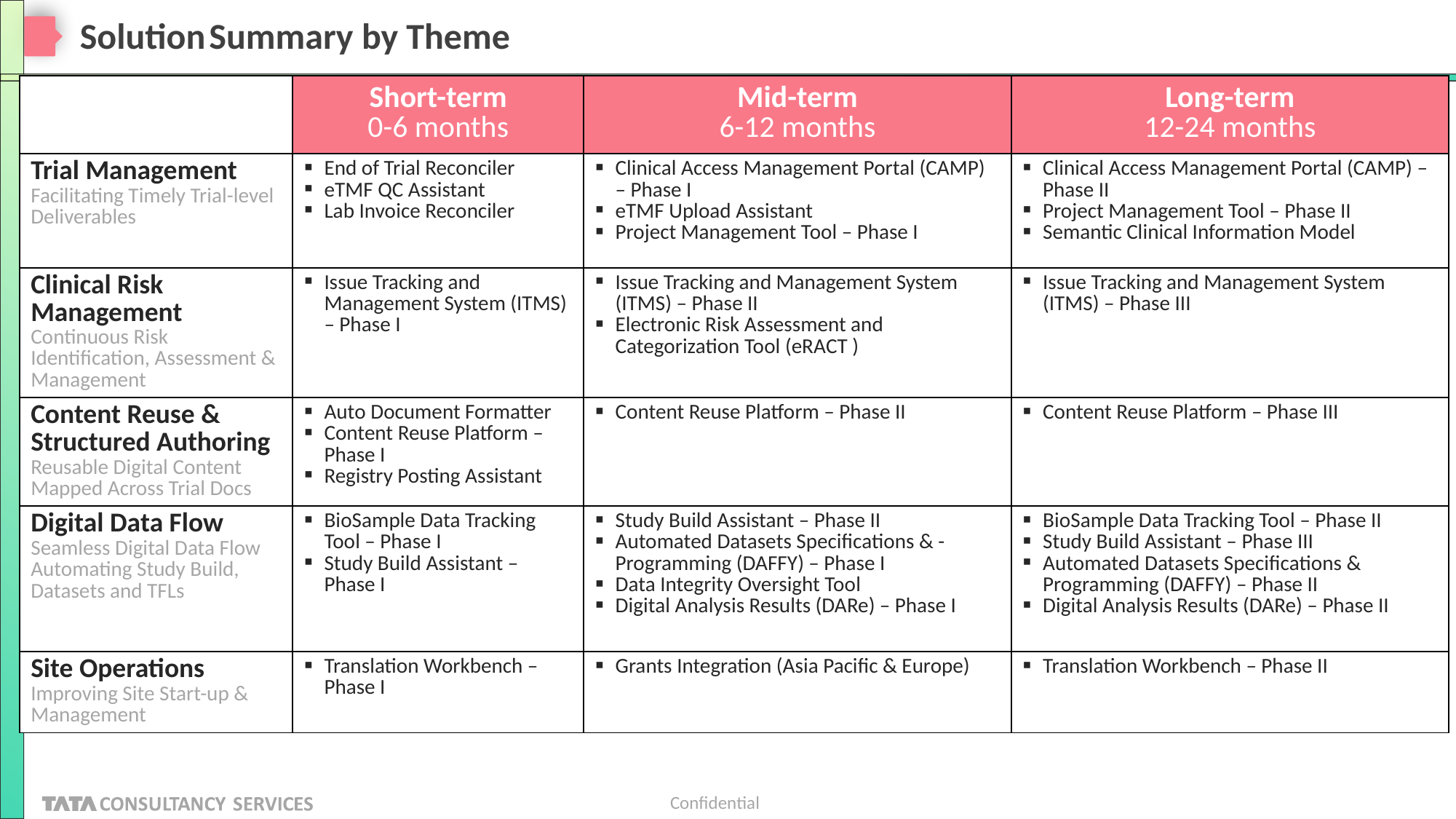

# Solution Summary by Theme
|  | Short-term 0-6 months | Mid-term 6-12 months | Long-term 12-24 months |
| --- | --- | --- | --- |
| Trial Management Facilitating Timely Trial-level Deliverables | End of Trial Reconciler eTMF QC Assistant Lab Invoice Reconciler | Clinical Access Management Portal (CAMP) – Phase I eTMF Upload Assistant Project Management Tool – Phase I | Clinical Access Management Portal (CAMP) – Phase II Project Management Tool – Phase II Semantic Clinical Information Model |
| Clinical Risk Management Continuous Risk Identification, Assessment & Management | Issue Tracking and Management System (ITMS) – Phase I | Issue Tracking and Management System (ITMS) – Phase II Electronic Risk Assessment and Categorization Tool (eRACT ) | Issue Tracking and Management System (ITMS) – Phase III |
| Content Reuse & Structured Authoring Reusable Digital Content Mapped Across Trial Docs | Auto Document Formatter Content Reuse Platform – Phase I Registry Posting Assistant | Content Reuse Platform – Phase II | Content Reuse Platform – Phase III |
| Digital Data Flow Seamless Digital Data Flow Automating Study Build, Datasets and TFLs | BioSample Data Tracking Tool – Phase I Study Build Assistant – Phase I | Study Build Assistant – Phase II Automated Datasets Specifications & - Programming (DAFFY) – Phase I Data Integrity Oversight Tool Digital Analysis Results (DARe) – Phase I | BioSample Data Tracking Tool – Phase II Study Build Assistant – Phase III Automated Datasets Specifications & Programming (DAFFY) – Phase II Digital Analysis Results (DARe) – Phase II |
| Site Operations Improving Site Start-up & Management | Translation Workbench – Phase I | Grants Integration (Asia Pacific & Europe) | Translation Workbench – Phase II |